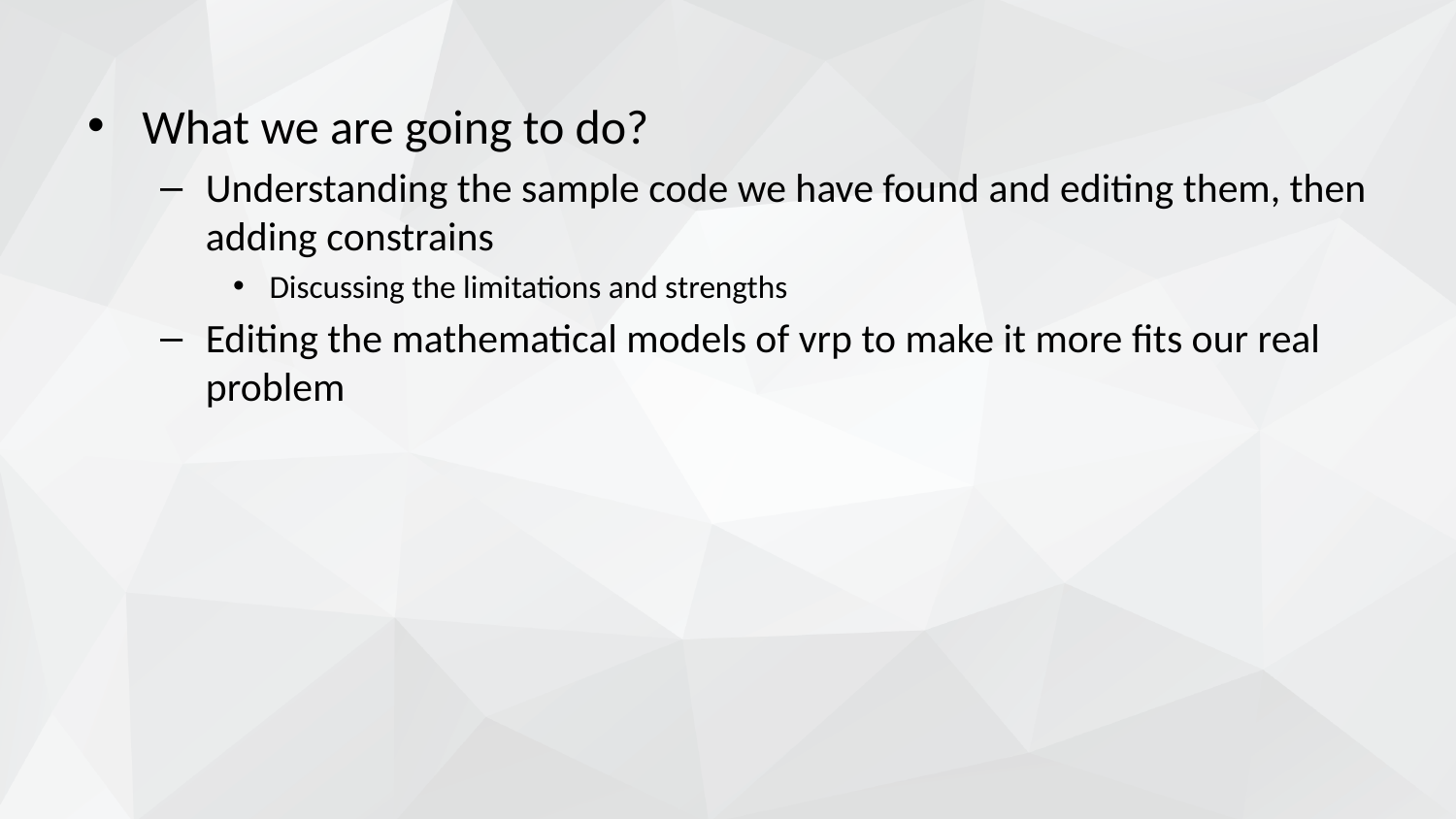

What we are going to do?
Understanding the sample code we have found and editing them, then adding constrains
Discussing the limitations and strengths
Editing the mathematical models of vrp to make it more fits our real problem